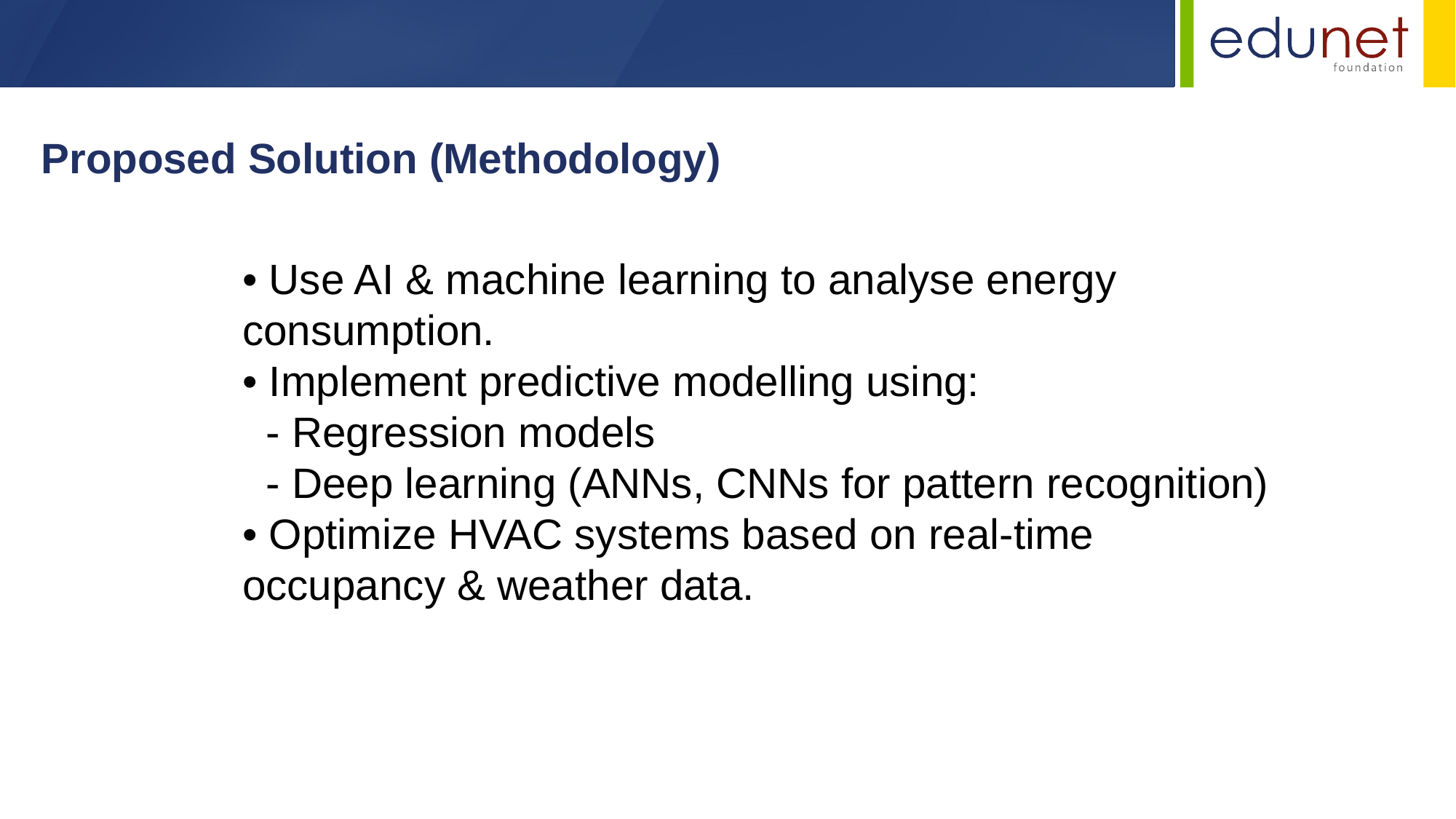

Proposed Solution (Methodology)
• Use AI & machine learning to analyse energy consumption.
• Implement predictive modelling using:
  - Regression models
  - Deep learning (ANNs, CNNs for pattern recognition)
• Optimize HVAC systems based on real-time occupancy & weather data.